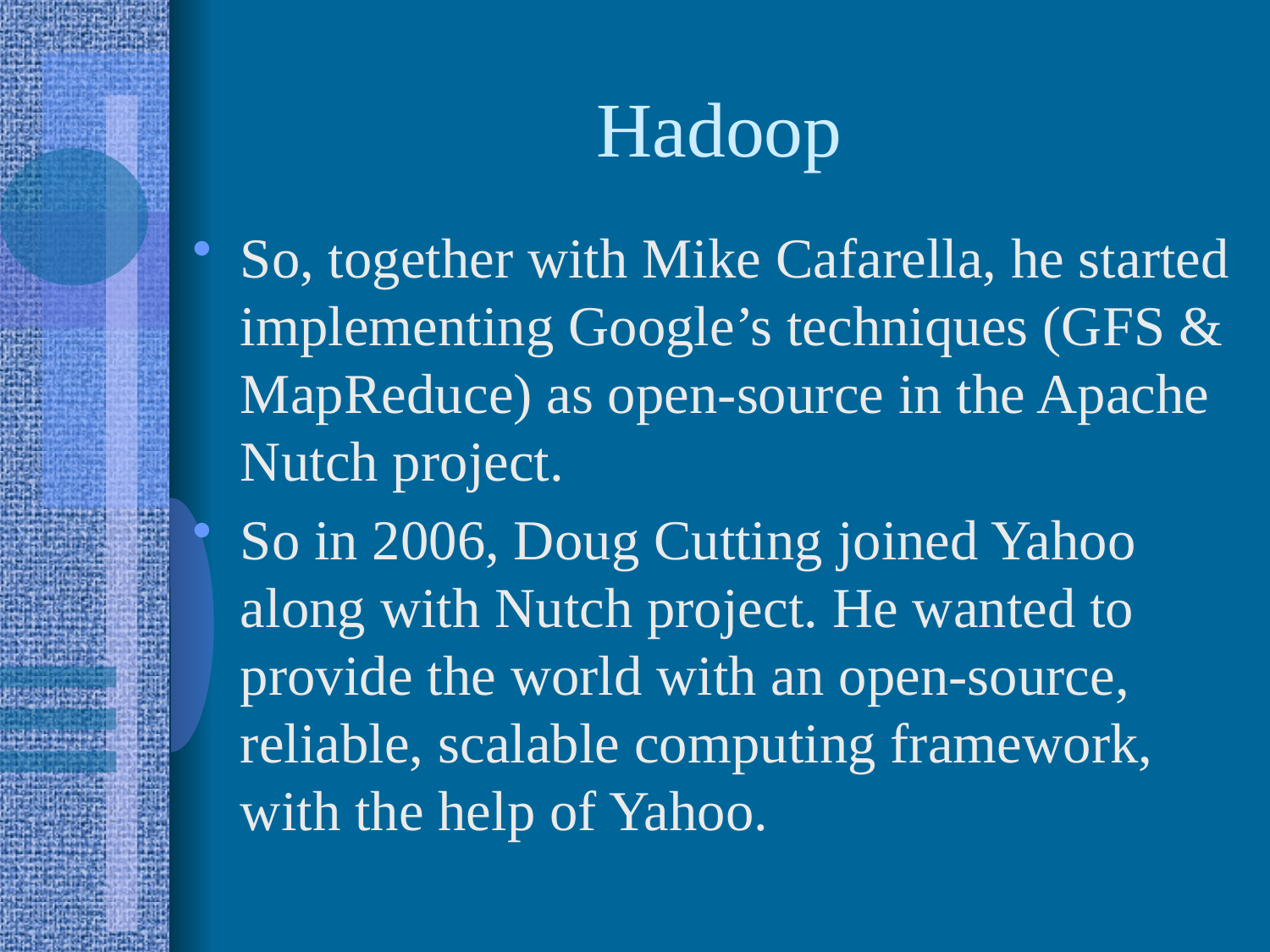

# Hadoop
So, together with Mike Cafarella, he started implementing Google’s techniques (GFS & MapReduce) as open-source in the Apache Nutch project.
So in 2006, Doug Cutting joined Yahoo along with Nutch project. He wanted to provide the world with an open-source, reliable, scalable computing framework, with the help of Yahoo.